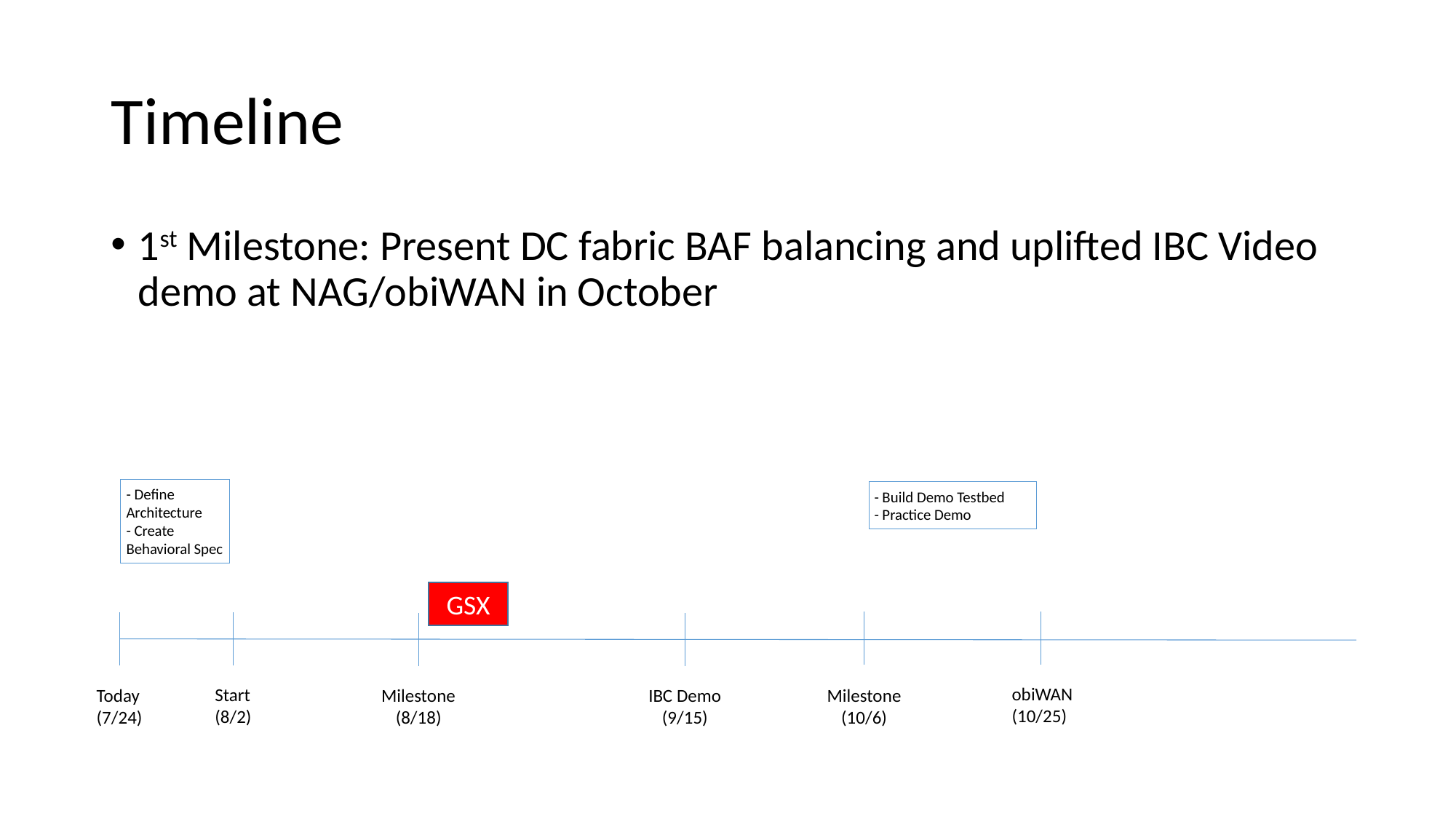

# Timeline
1st Milestone: Present DC fabric BAF balancing and uplifted IBC Video demo at NAG/obiWAN in October
- Define Architecture
- Create Behavioral Spec
- Build Demo Testbed
- Practice Demo
GSX
obiWAN
(10/25)
Start
(8/2)
Today
(7/24)
Milestone
(8/18)
IBC Demo
(9/15)
Milestone
(10/6)